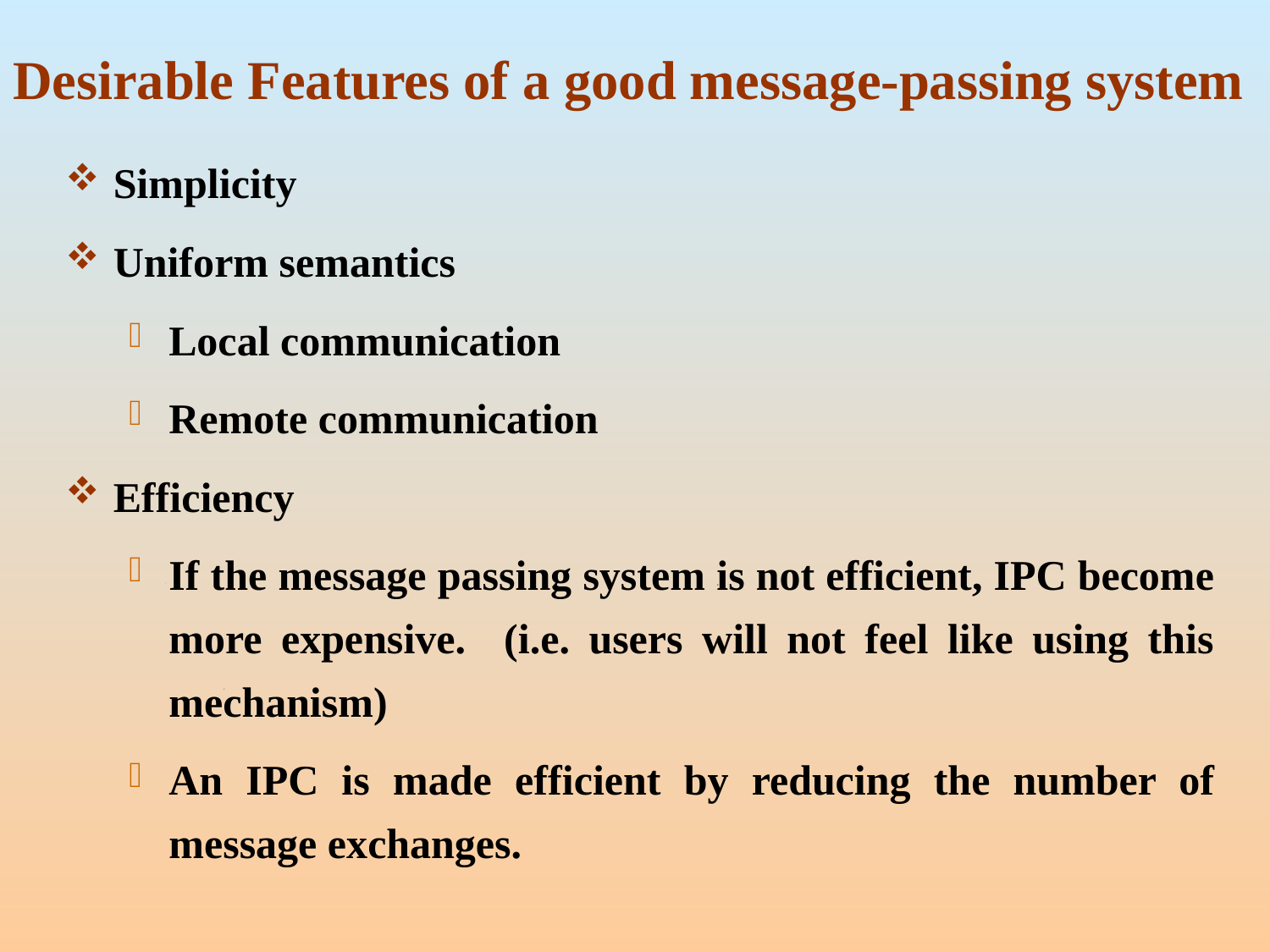

# Desirable Features of a good message-passing system
Simplicity
Uniform semantics
Local communication
Remote communication
Efficiency
If the message passing system is not efficient, IPC become more expensive.  (i.e. users will not feel like using this mechanism)
An IPC is made efficient by reducing the number of message exchanges.